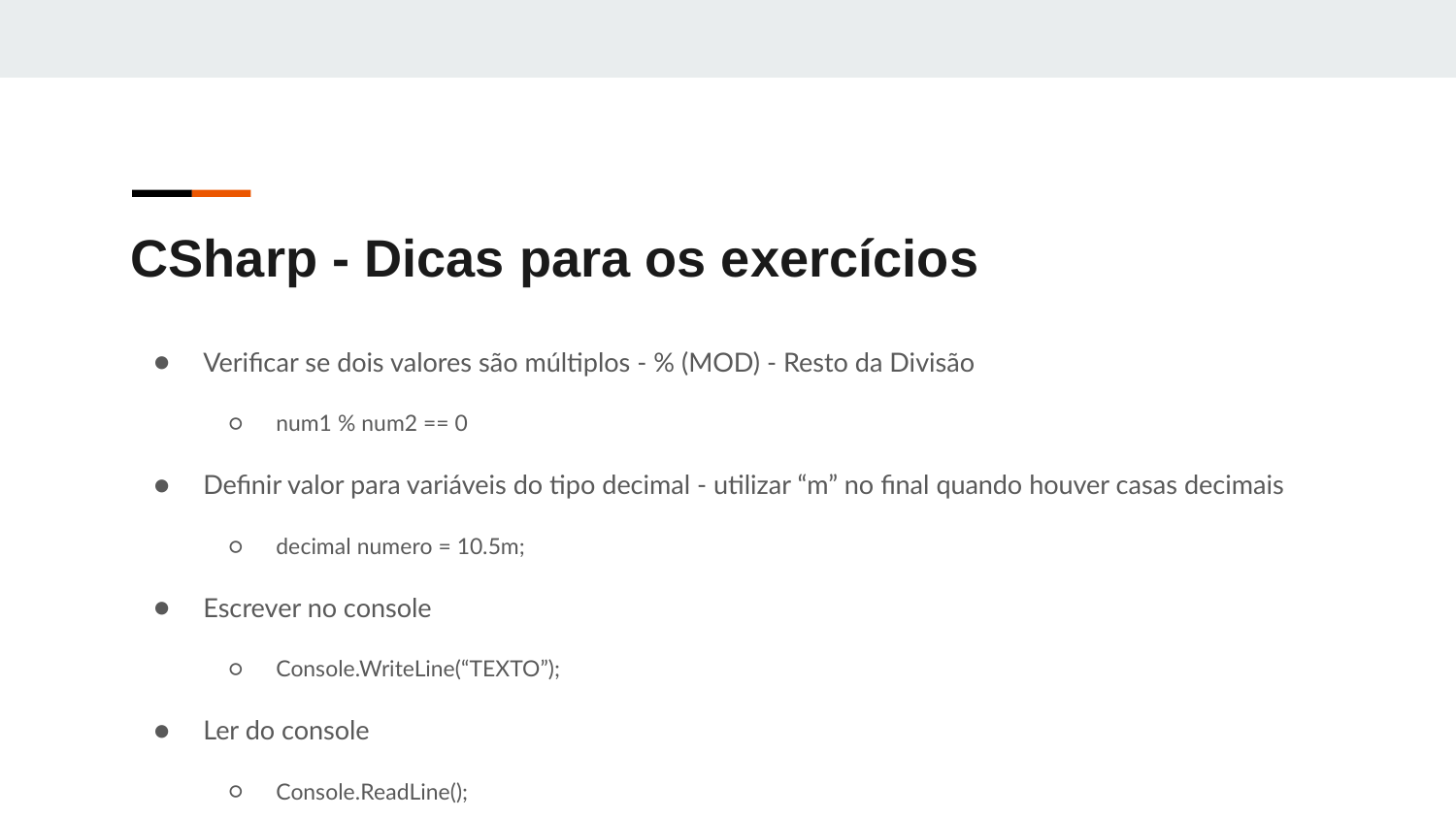

CSharp - Dicas para os exercícios
Verificar se dois valores são múltiplos - % (MOD) - Resto da Divisão
num1 % num2 == 0
Definir valor para variáveis do tipo decimal - utilizar “m” no final quando houver casas decimais
decimal numero = 10.5m;
Escrever no console
Console.WriteLine(“TEXTO”);
Ler do console
Console.ReadLine();